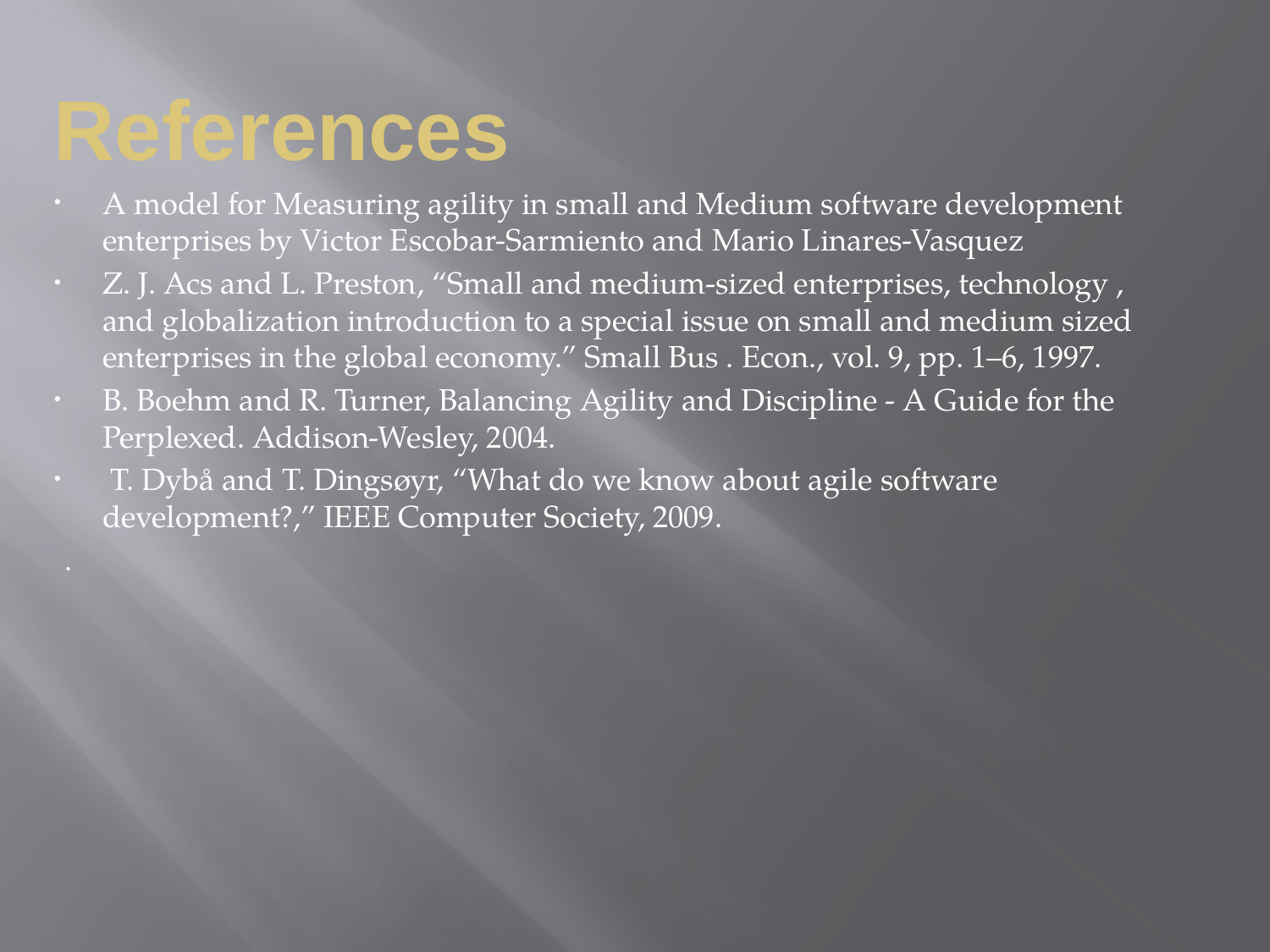

# References
A model for Measuring agility in small and Medium software development enterprises by Victor Escobar-Sarmiento and Mario Linares-Vasquez
Z. J. Acs and L. Preston, “Small and medium-sized enterprises, technology , and globalization introduction to a special issue on small and medium sized enterprises in the global economy.” Small Bus . Econ., vol. 9, pp. 1–6, 1997.
B. Boehm and R. Turner, Balancing Agility and Discipline - A Guide for the Perplexed. Addison-Wesley, 2004.
 T. Dybå and T. Dingsøyr, “What do we know about agile software development?,” IEEE Computer Society, 2009.
.